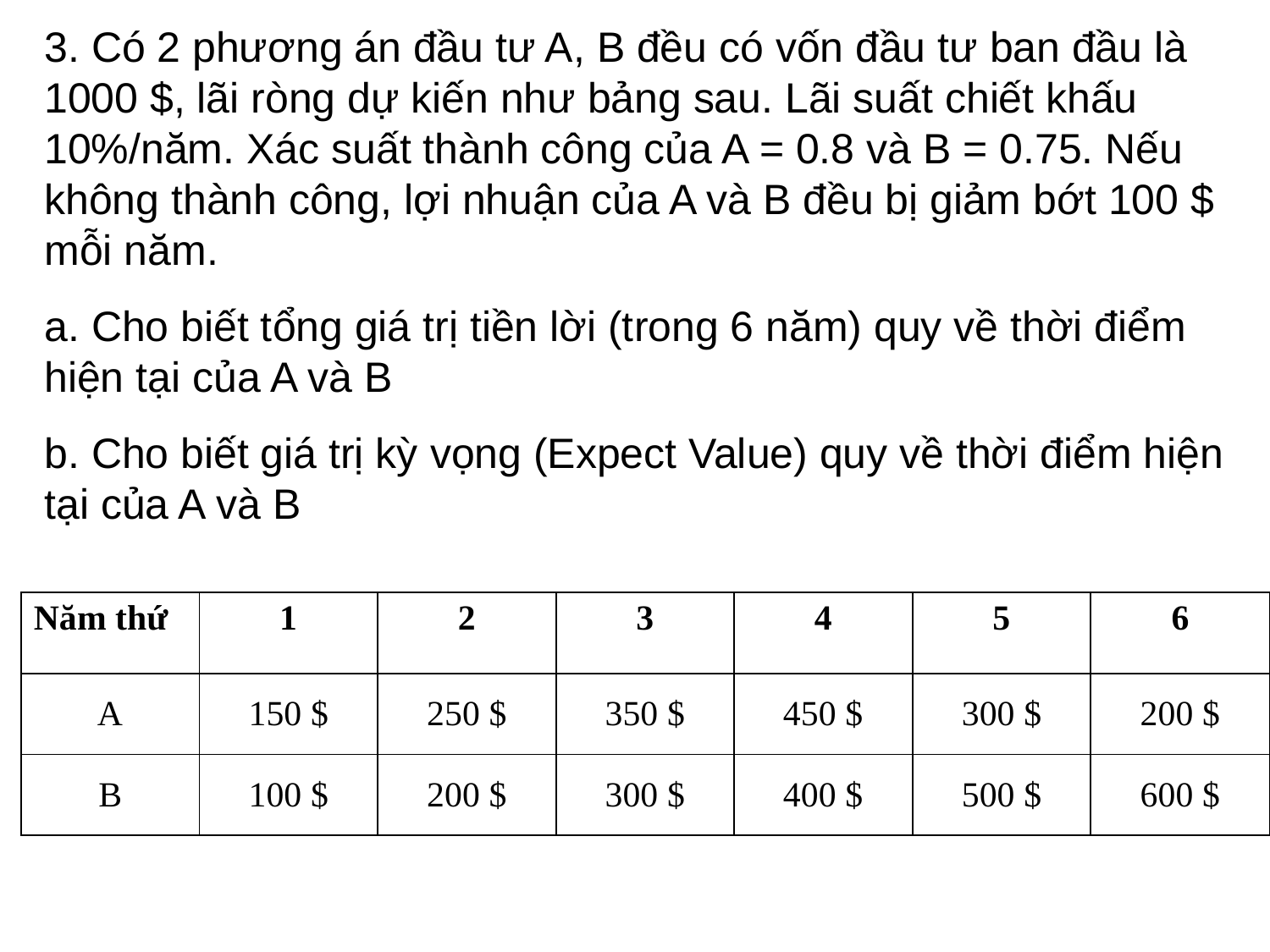

3. Có 2 phương án đầu tư A, B đều có vốn đầu tư ban đầu là 1000 $, lãi ròng dự kiến như bảng sau. Lãi suất chiết khấu 10%/năm. Xác suất thành công của A = 0.8 và B = 0.75. Nếu không thành công, lợi nhuận của A và B đều bị giảm bớt 100 $ mỗi năm.
a. Cho biết tổng giá trị tiền lời (trong 6 năm) quy về thời điểm hiện tại của A và B
b. Cho biết giá trị kỳ vọng (Expect Value) quy về thời điểm hiện tại của A và B
| Năm thứ | 1 | 2 | 3 | 4 | 5 | 6 |
| --- | --- | --- | --- | --- | --- | --- |
| A | 150 $ | 250 $ | 350 $ | 450 $ | 300 $ | 200 $ |
| B | 100 $ | 200 $ | 300 $ | 400 $ | 500 $ | 600 $ |